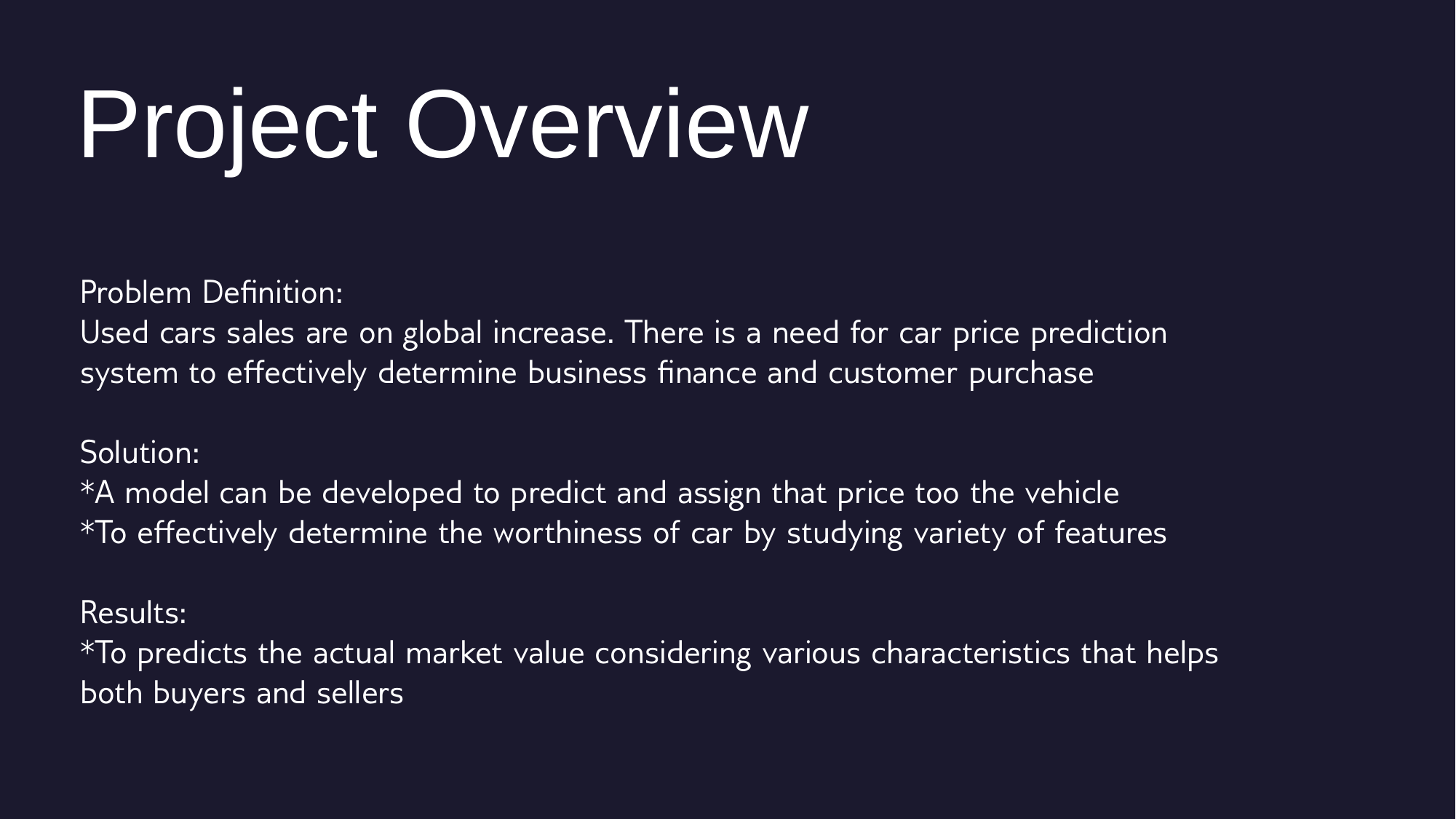

# Project Overview

Problem Definition:
Used cars sales are on global increase. There is a need for car price prediction system to effectively determine business finance and customer purchase

Solution:
*A model can be developed to predict and assign that price too the vehicle
*To effectively determine the worthiness of car by studying variety of features

Results:
*To predicts the actual market value considering various characteristics that helps both buyers and sellers